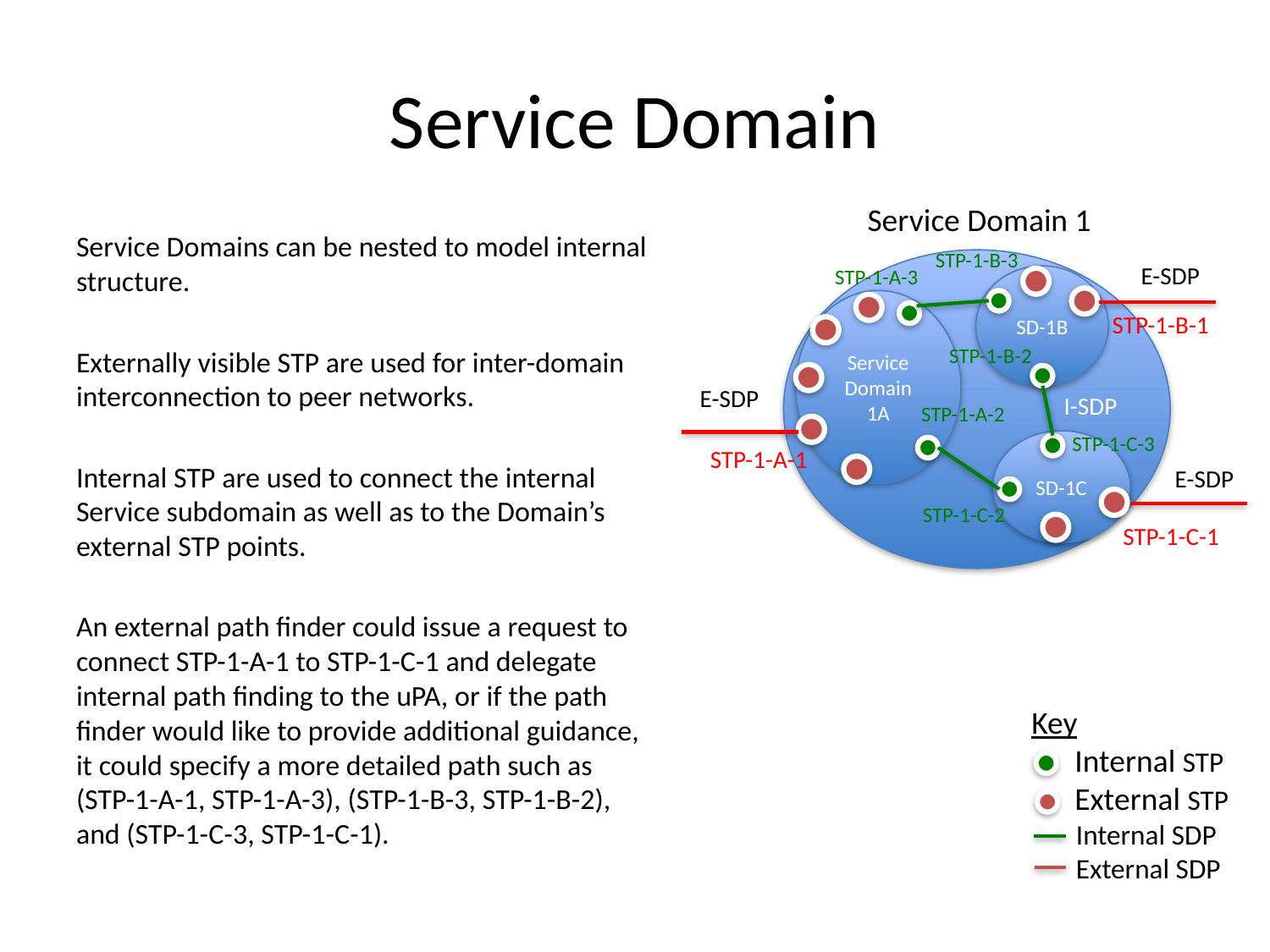

# Service Domain
Service Domain 1
Service Domains can be nested to model internal structure.

Externally visible STP are used for inter-domain interconnection to peer networks.

Internal STP are used to connect the internal Service subdomain as well as to the Domain’s external STP points.

An external path finder could issue a request to connect STP-1-A-1 to STP-1-C-1 and delegate internal path finding to the uPA, or if the path finder would like to provide additional guidance, it could specify a more detailed path such as (STP-1-A-1, STP-1-A-3), (STP-1-B-3, STP-1-B-2), and (STP-1-C-3, STP-1-C-1).
STP-1-B-3

E-SDP
STP-1-A-3
SD-1B

Service Domain
1A

STP-1-B-1

STP-1-B-2

E-SDP
I-SDP
STP-1-A-2

STP-1-C-3
SD-1C

STP-1-A-1

E-SDP

STP-1-C-2

STP-1-C-1
Key
      Internal STP
      External STP
       Internal SDP
       External SDP